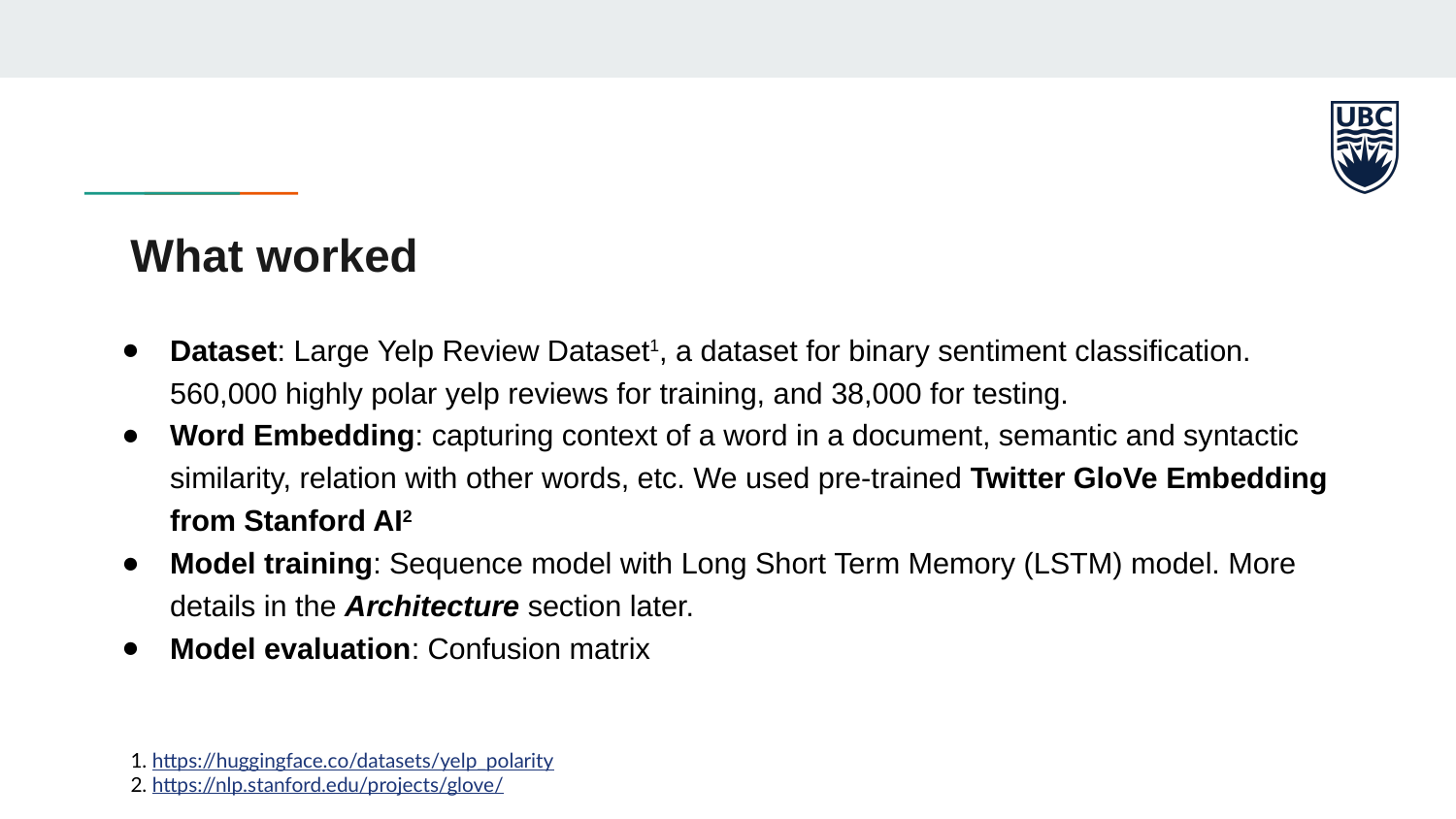

# What worked
Dataset: Large Yelp Review Dataset1, a dataset for binary sentiment classification. 560,000 highly polar yelp reviews for training, and 38,000 for testing.
Word Embedding: capturing context of a word in a document, semantic and syntactic similarity, relation with other words, etc. We used pre-trained Twitter GloVe Embedding from Stanford AI2
Model training: Sequence model with Long Short Term Memory (LSTM) model. More details in the Architecture section later.
Model evaluation: Confusion matrix
1. https://huggingface.co/datasets/yelp_polarity
2. https://nlp.stanford.edu/projects/glove/